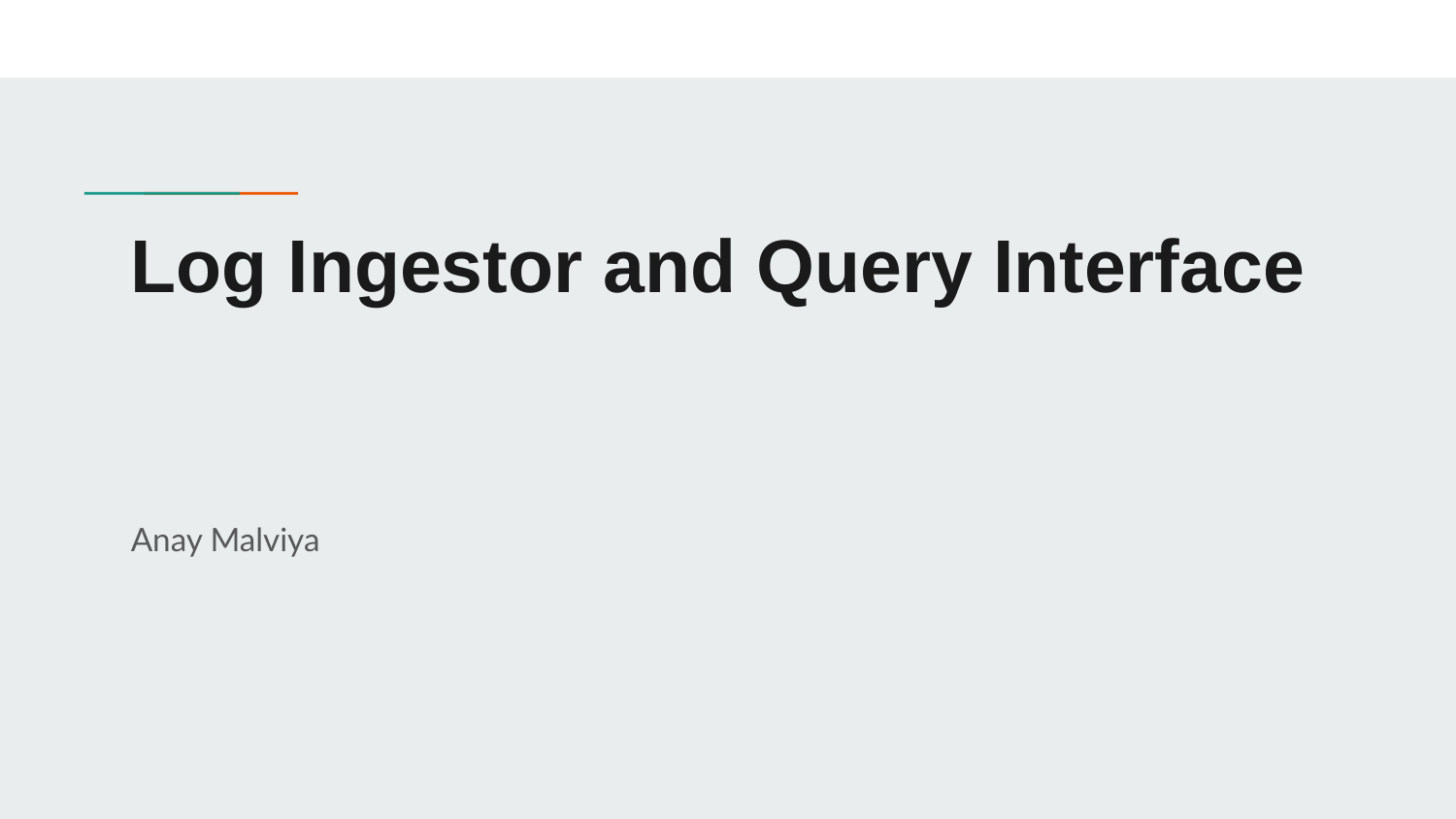

# Log Ingestor and Query Interface
Anay Malviya